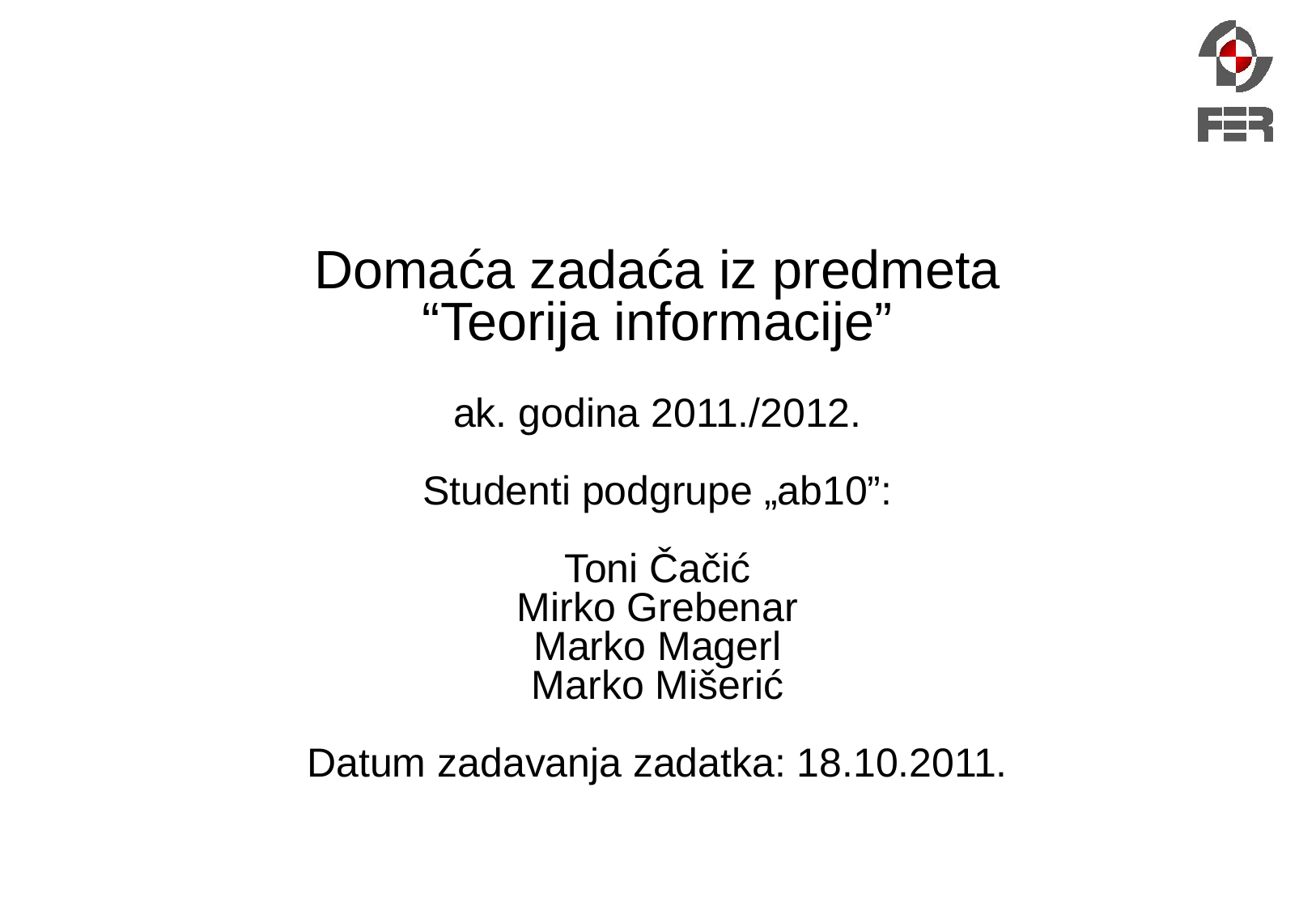

# Domaća zadaća iz predmeta “Teorija informacije” ak. godina 2011./2012. Studenti podgrupe „ab10”: Toni Čačić Mirko Grebenar Marko Magerl Marko Mišerić Datum zadavanja zadatka: 18.10.2011.